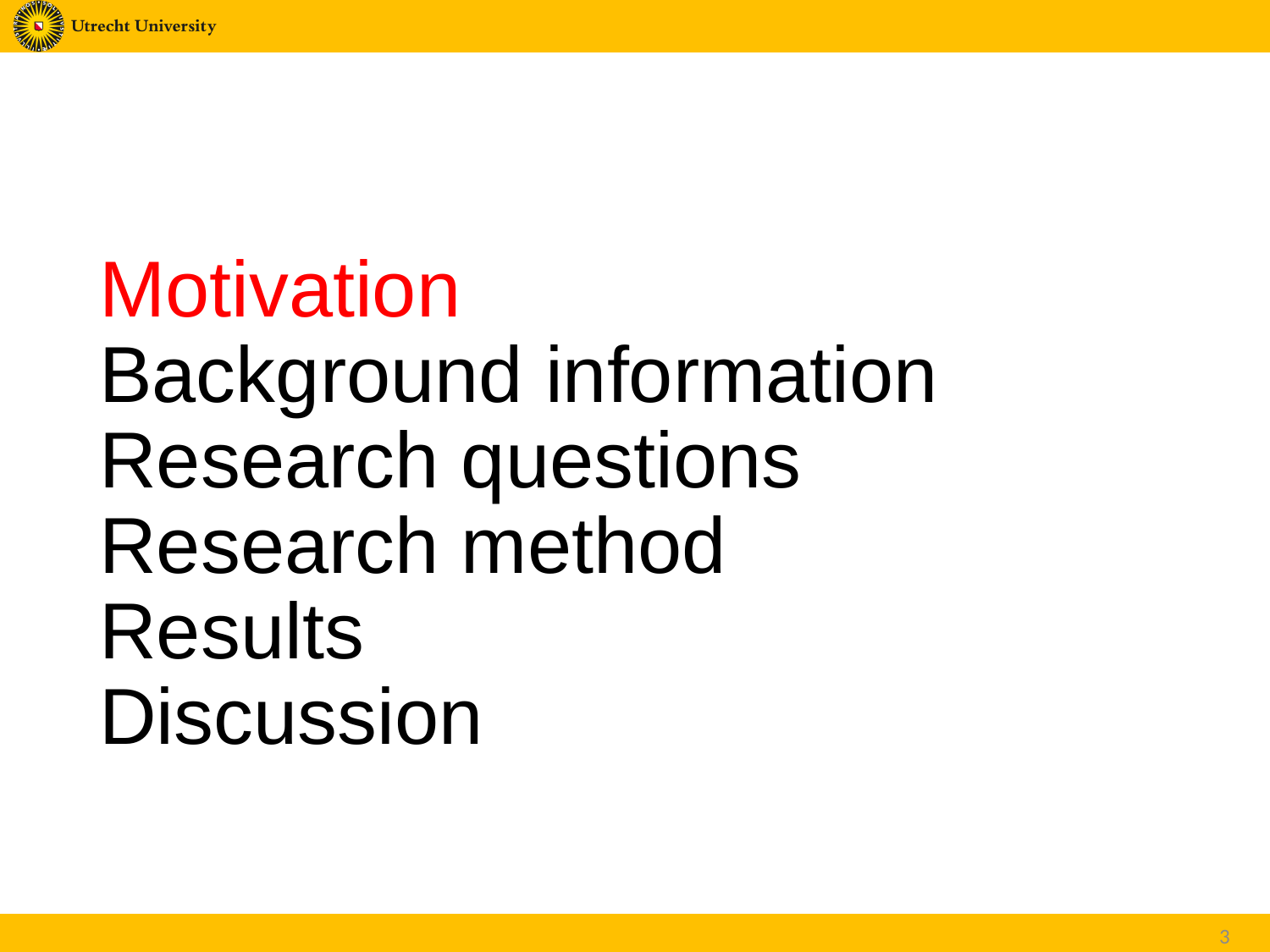

# Motivation Background information Research questions Research method Results Discussion
3